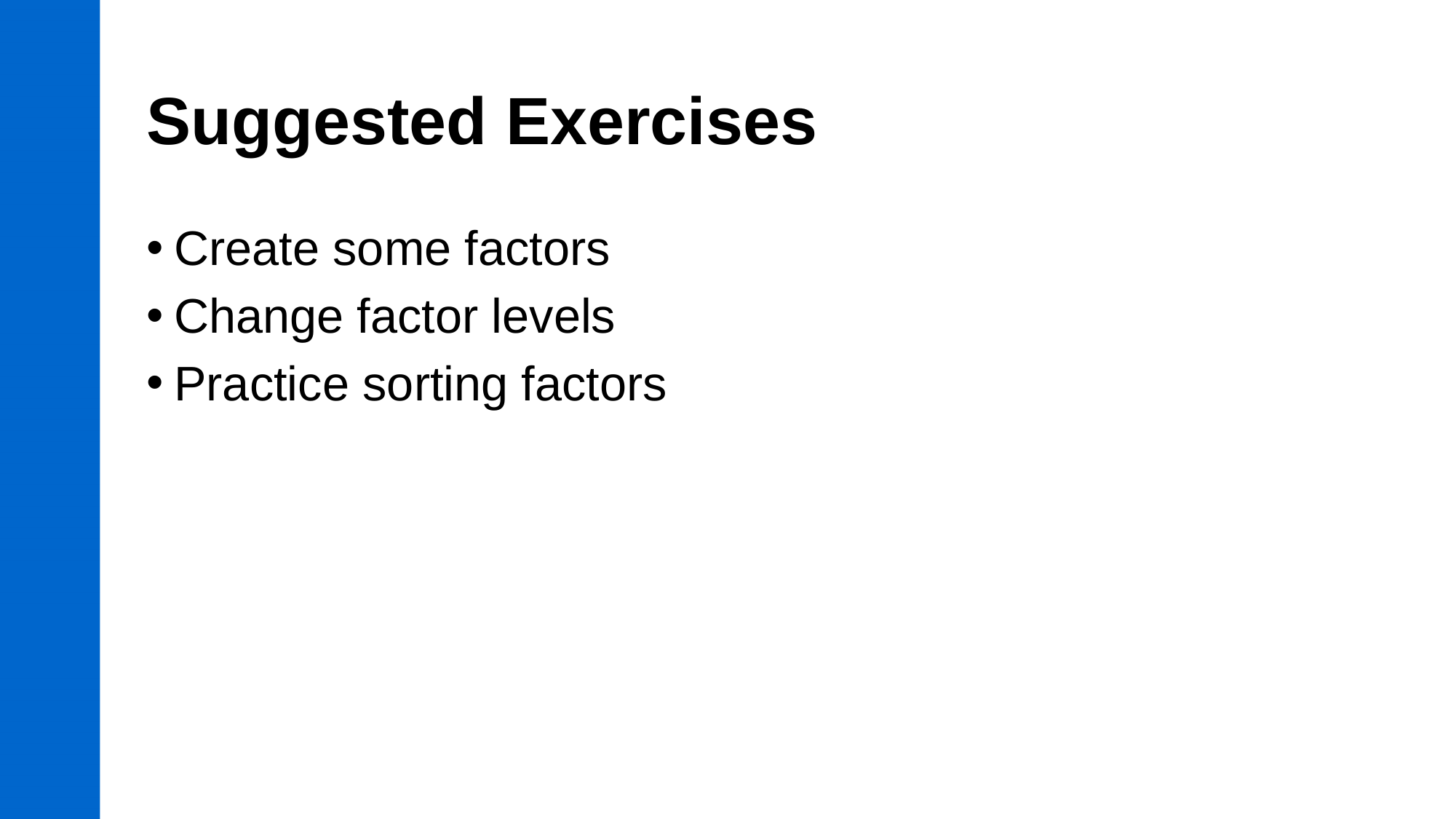

# Suggested Exercises
Create some factors
Change factor levels
Practice sorting factors